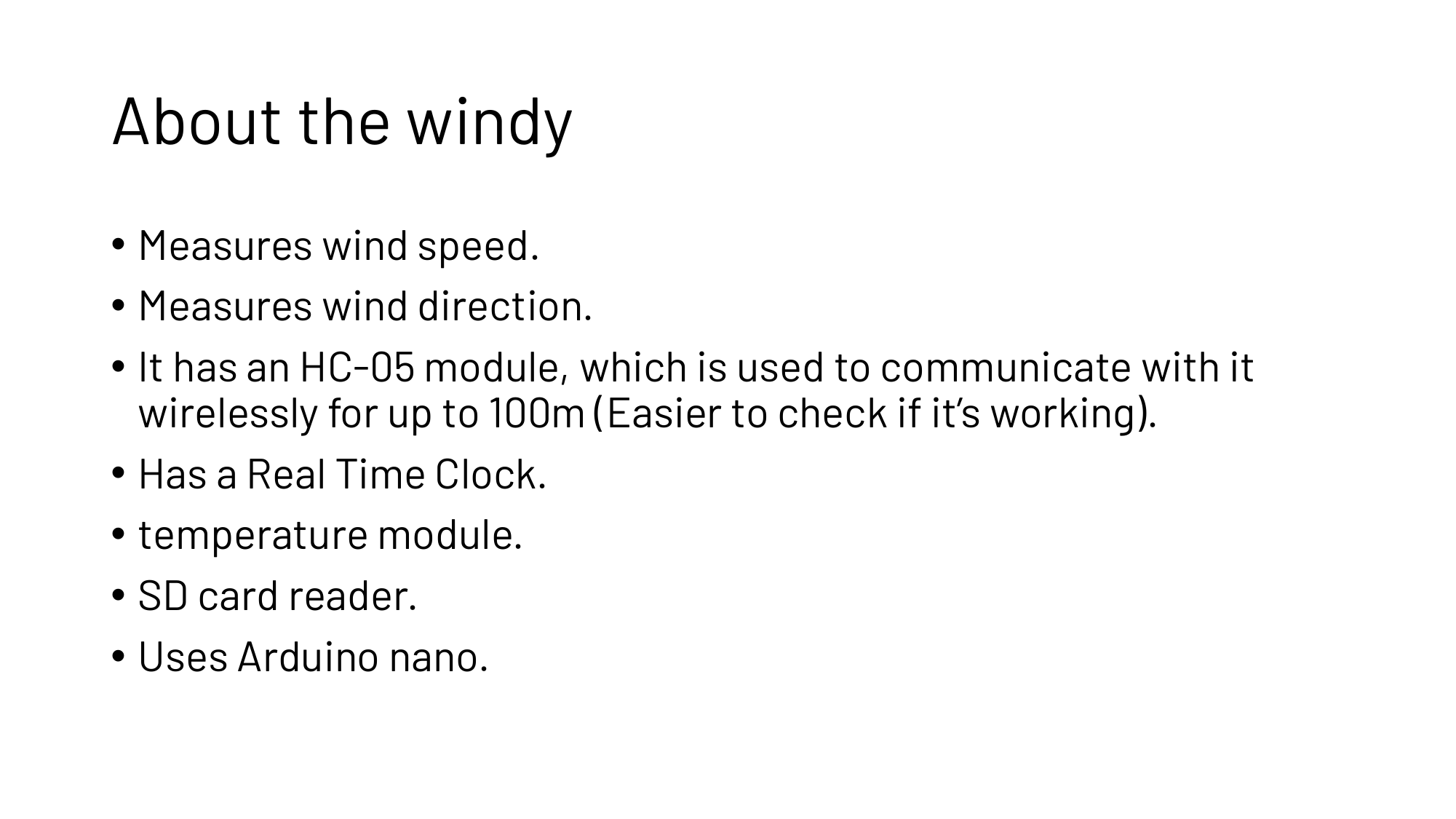

# About the windy
Measures wind speed.
Measures wind direction.
It has an HC-05 module, which is used to communicate with it wirelessly for up to 100m (Easier to check if it’s working).
Has a Real Time Clock.
temperature module.
SD card reader.
Uses Arduino nano.